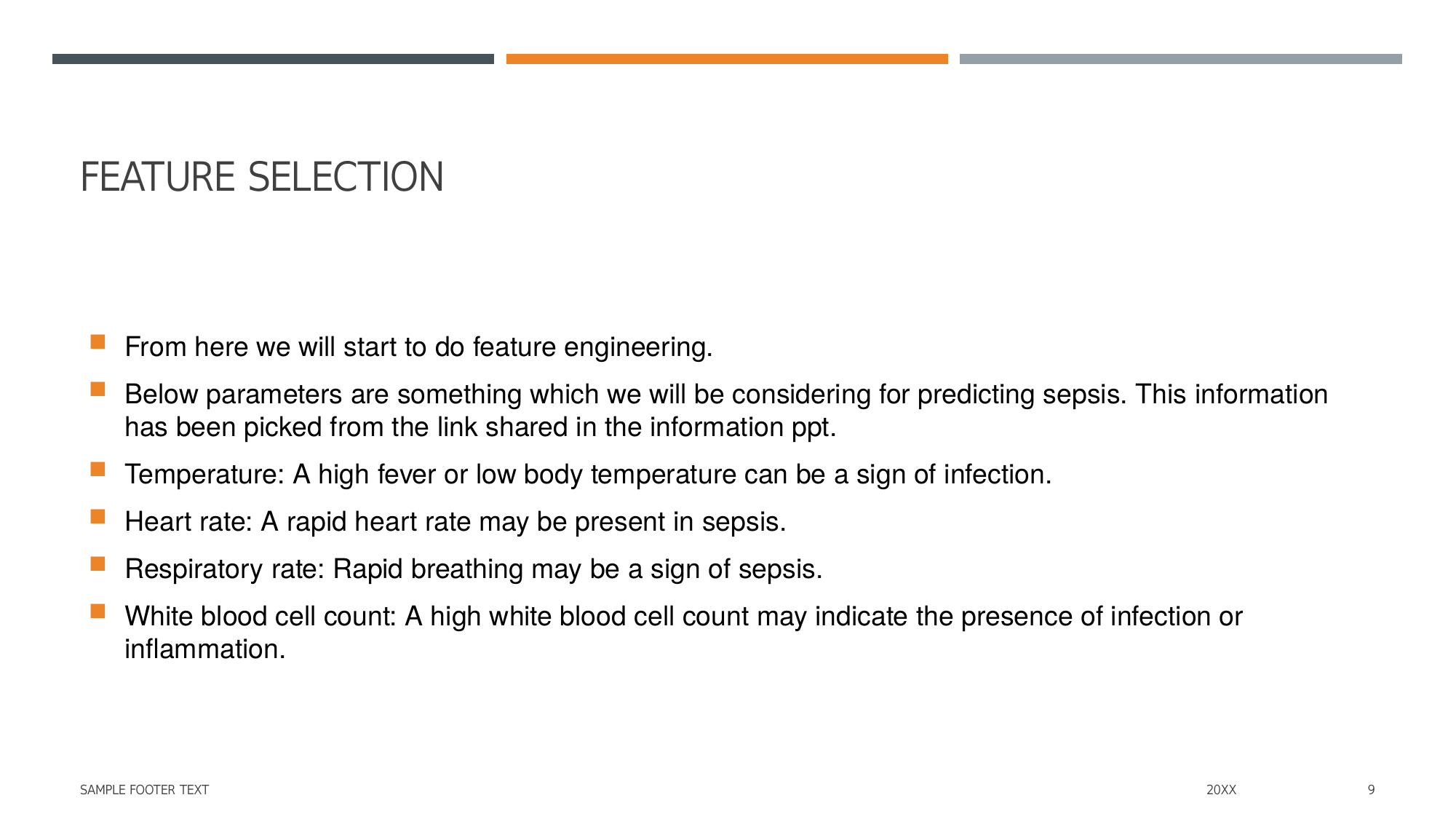

# Feature selection
From here we will start to do feature engineering.
Below parameters are something which we will be considering for predicting sepsis. This information has been picked from the link shared in the information ppt.
Temperature: A high fever or low body temperature can be a sign of infection.
Heart rate: A rapid heart rate may be present in sepsis.
Respiratory rate: Rapid breathing may be a sign of sepsis.
White blood cell count: A high white blood cell count may indicate the presence of infection or inflammation.
Sample Footer Text
20XX
9